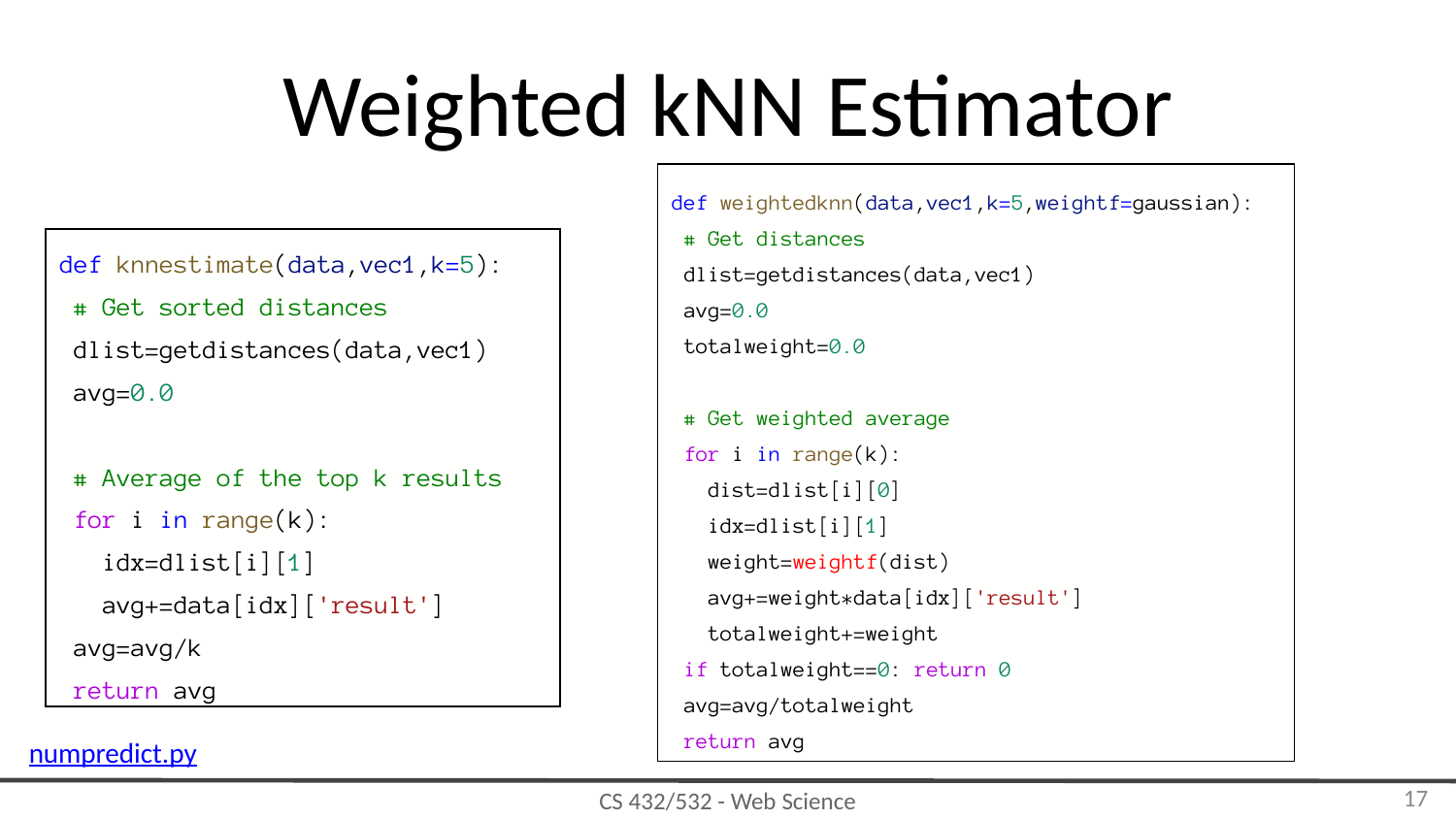

# Weighted kNN Estimator
def weightedknn(data,vec1,k=5,weightf=gaussian):
 # Get distances
 dlist=getdistances(data,vec1)
 avg=0.0
 totalweight=0.0

 # Get weighted average
 for i in range(k):
   dist=dlist[i][0]
   idx=dlist[i][1]
   weight=weightf(dist)
   avg+=weight*data[idx]['result']
   totalweight+=weight
 if totalweight==0: return 0
 avg=avg/totalweight
 return avg
def knnestimate(data,vec1,k=5):
 # Get sorted distances
 dlist=getdistances(data,vec1)
 avg=0.0

 # Average of the top k results
 for i in range(k):
   idx=dlist[i][1]
   avg+=data[idx]['result']
 avg=avg/k
 return avg
numpredict.py
17